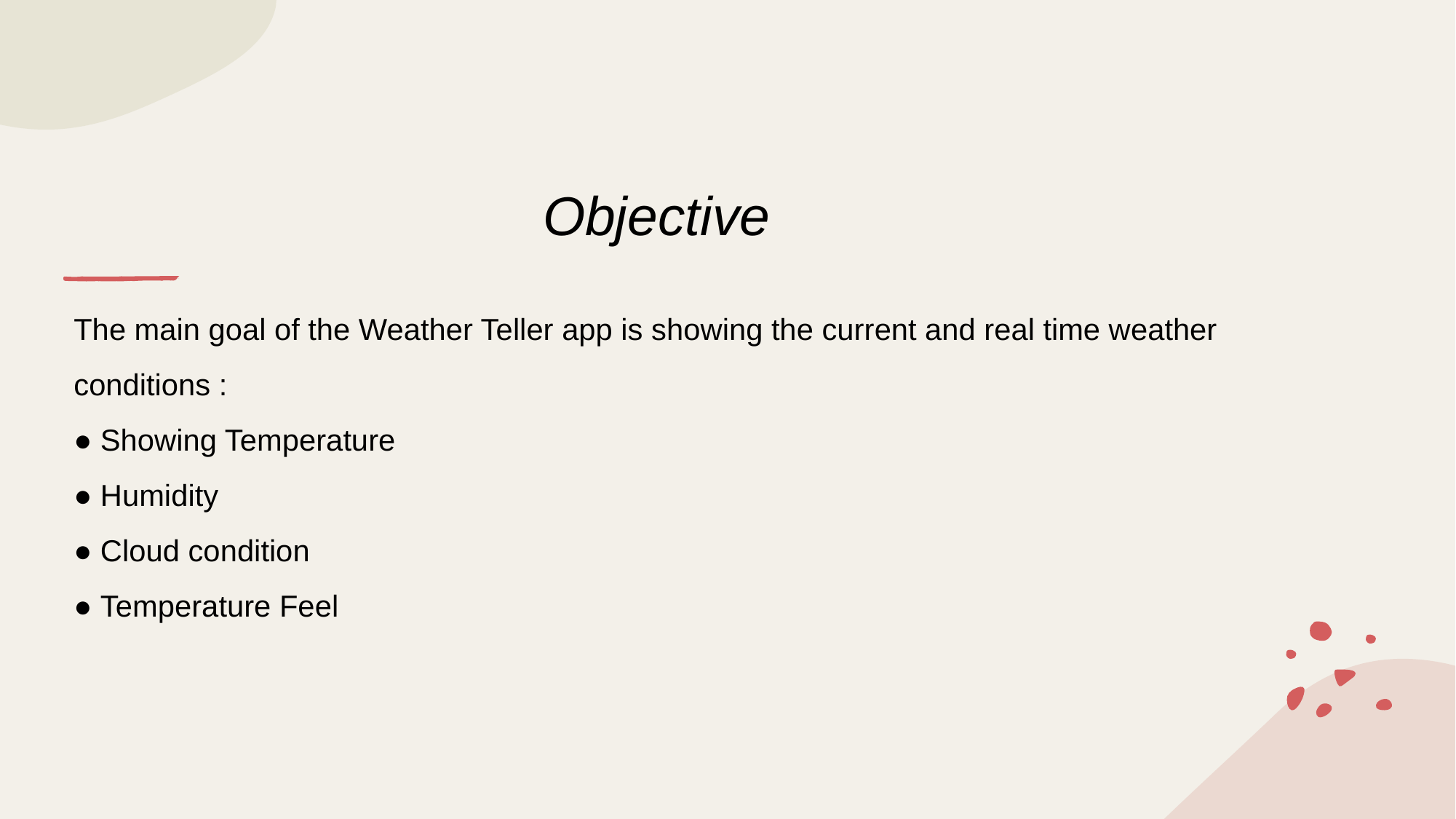

# Objective
The main goal of the Weather Teller app is showing the current and real time weather
conditions :
● Showing Temperature
● Humidity
● Cloud condition
● Temperature Feel